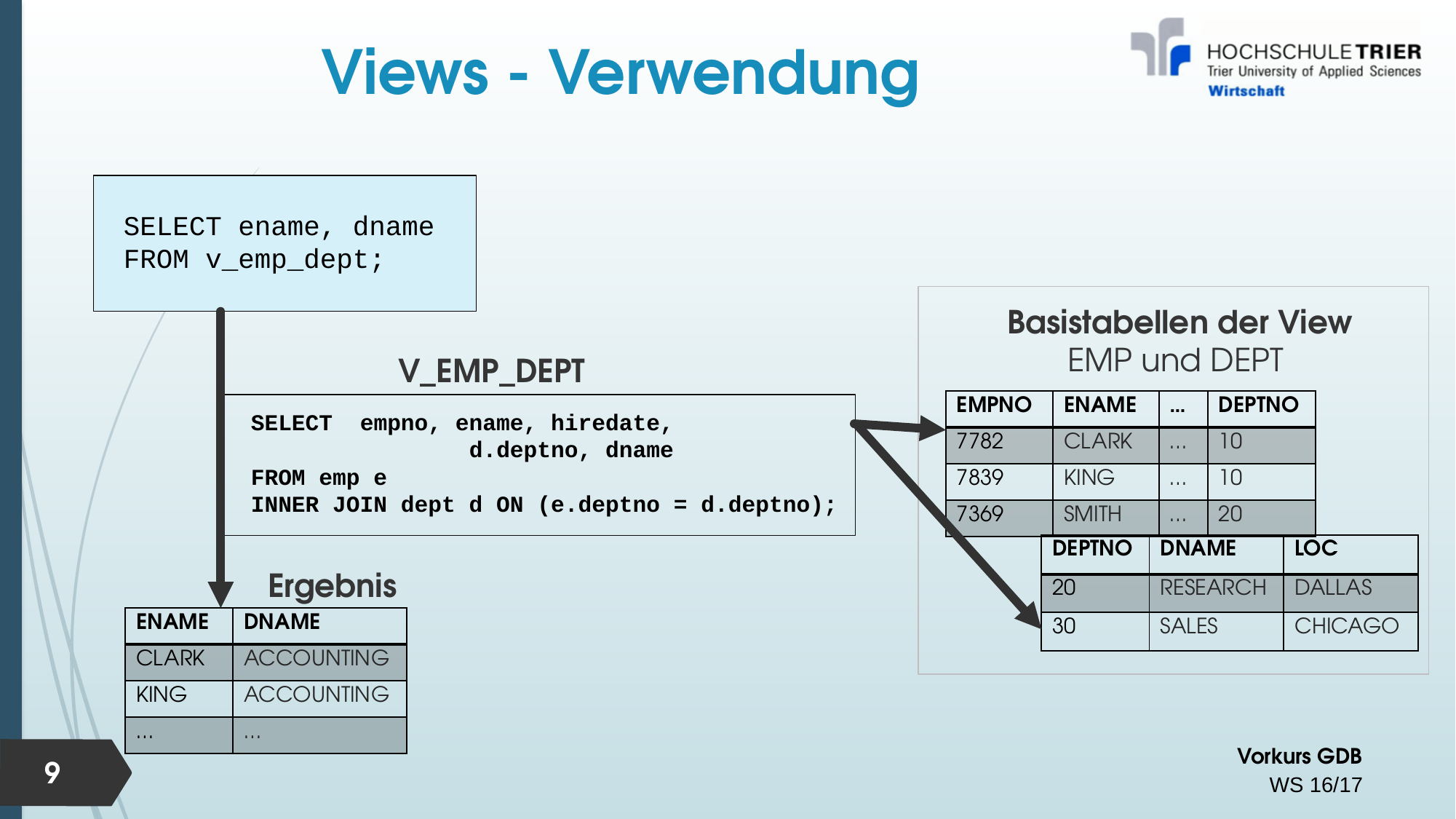

# Views - Verwendung
SELECT ename, dname
FROM v_emp_dept;

Basistabellen der View
EMP und DEPT
V_EMP_DEPT
| EMPNO | ENAME | … | DEPTNO |
| --- | --- | --- | --- |
| 7782 | CLARK | … | 10 |
| 7839 | KING | … | 10 |
| 7369 | SMITH | … | 20 |
SELECT 	empno, ename, hiredate,
		d.deptno, dname
FROM emp e
INNER JOIN dept d ON (e.deptno = d.deptno);
| DEPTNO | DNAME | LOC |
| --- | --- | --- |
| 20 | RESEARCH | DALLAS |
| 30 | SALES | CHICAGO |
Ergebnis
| ENAME | DNAME |
| --- | --- |
| CLARK | ACCOUNTING |
| KING | ACCOUNTING |
| … | … |